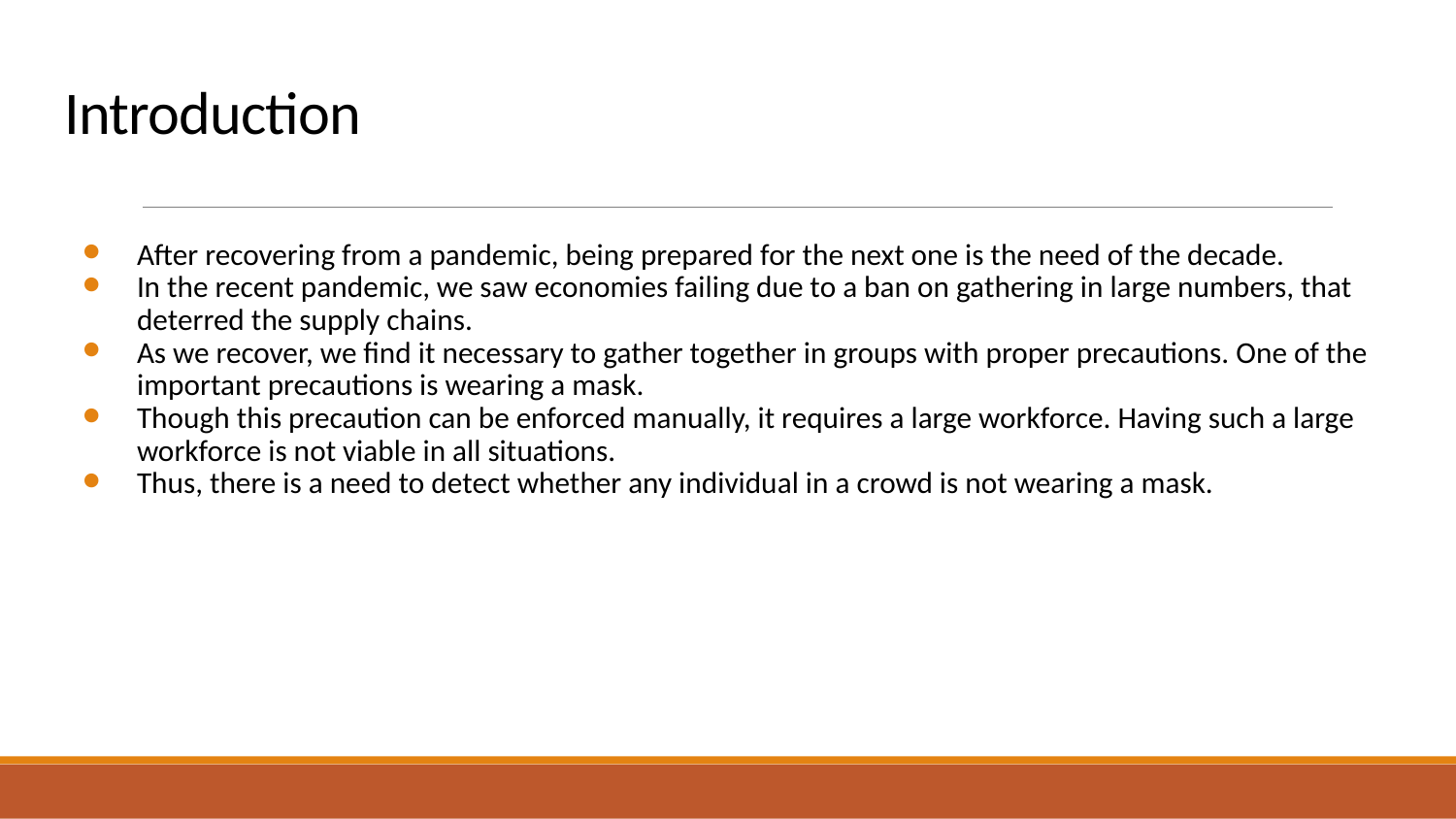

# Introduction
After recovering from a pandemic, being prepared for the next one is the need of the decade.
In the recent pandemic, we saw economies failing due to a ban on gathering in large numbers, that deterred the supply chains.
As we recover, we find it necessary to gather together in groups with proper precautions. One of the important precautions is wearing a mask.
Though this precaution can be enforced manually, it requires a large workforce. Having such a large workforce is not viable in all situations.
Thus, there is a need to detect whether any individual in a crowd is not wearing a mask.